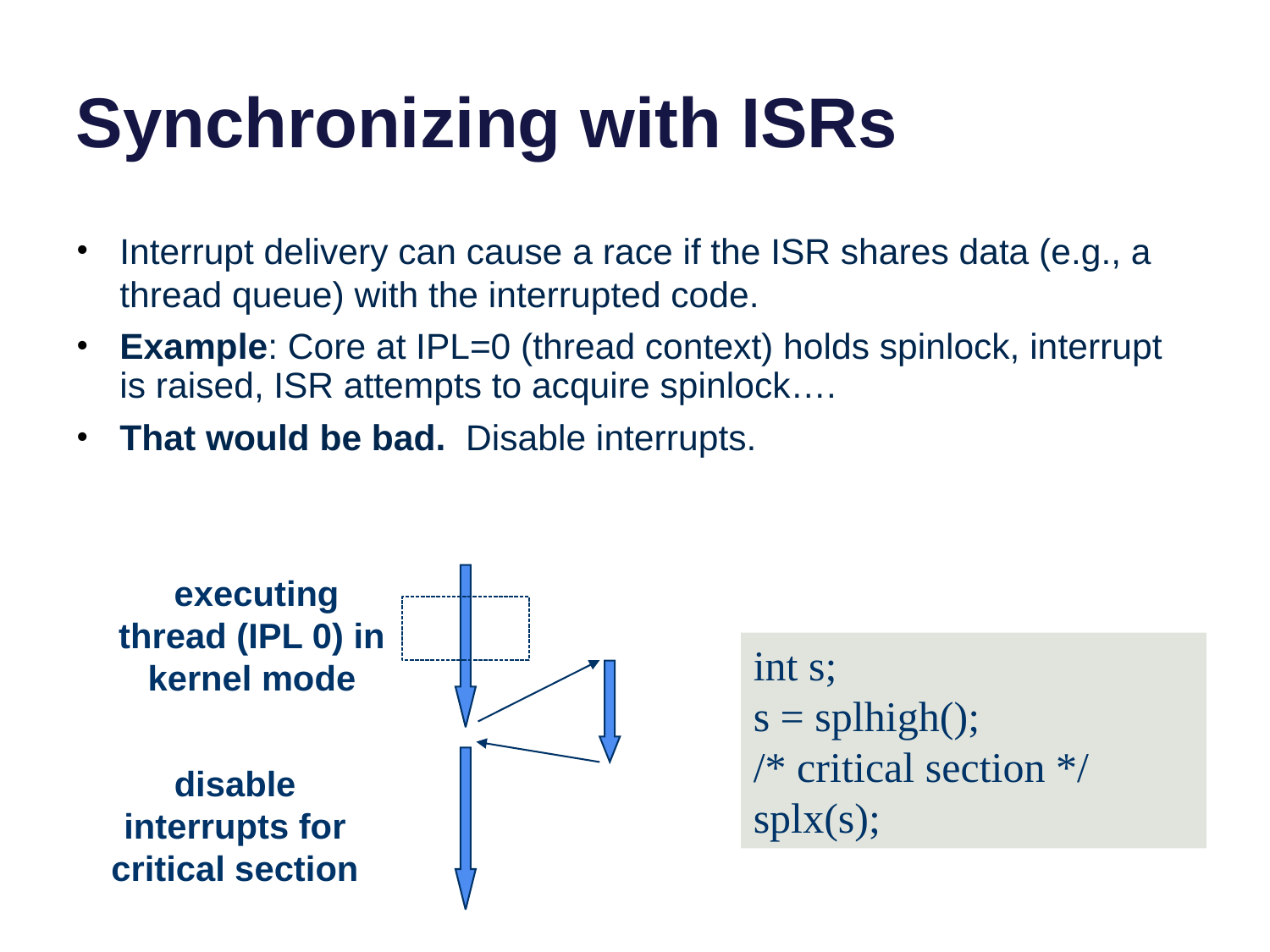

# Synchronizing with ISRs
Interrupt delivery can cause a race if the ISR shares data (e.g., a thread queue) with the interrupted code.
Example: Core at IPL=0 (thread context) holds spinlock, interrupt is raised, ISR attempts to acquire spinlock….
That would be bad.  Disable interrupts.
 executing thread (IPL 0) in kernel mode

int s;
s = splhigh();
/* critical section */
splx(s);

disable interrupts for critical section